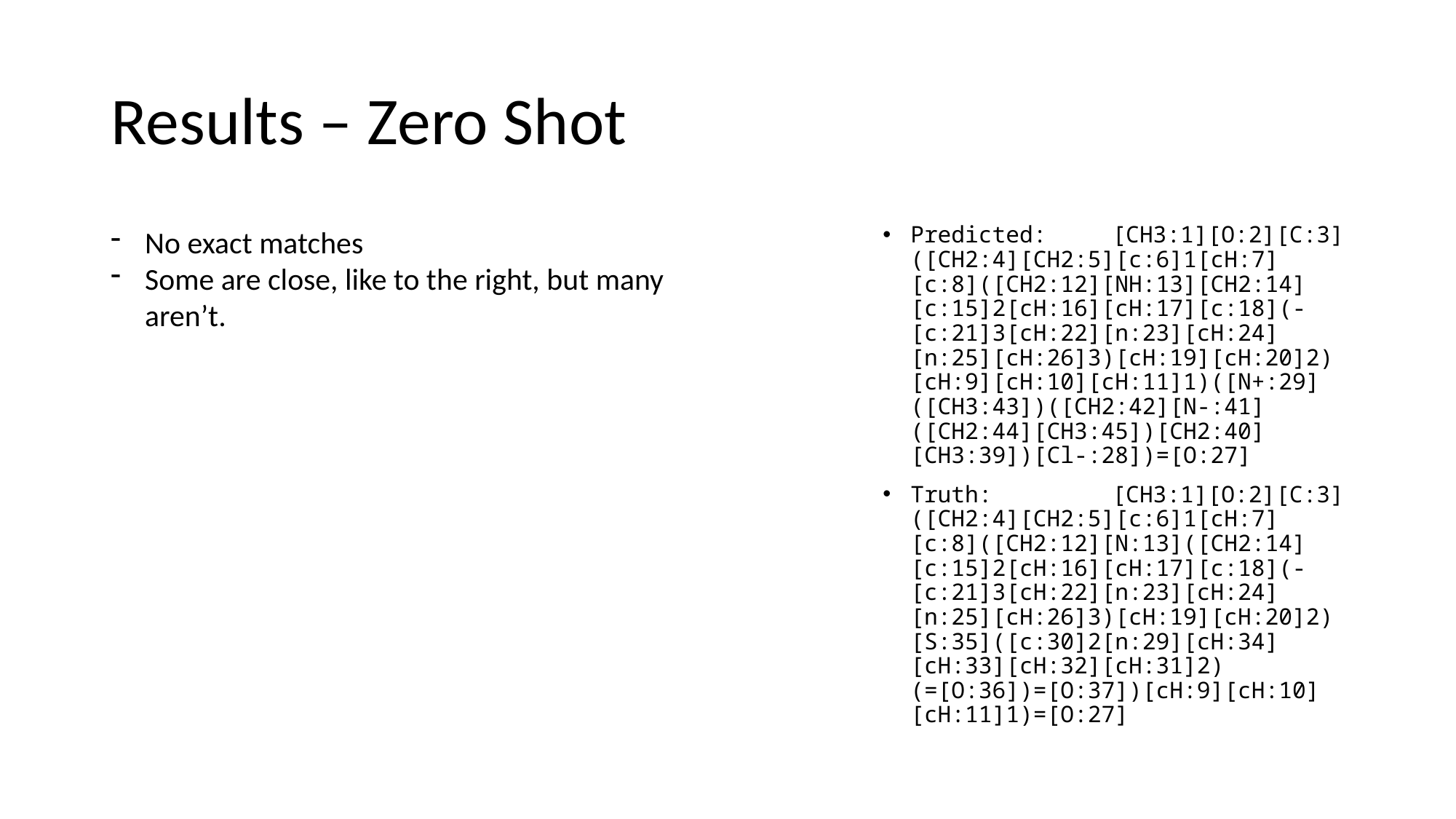

# Results – Zero Shot
No exact matches
Some are close, like to the right, but many aren’t.
Predicted: [CH3:1][O:2][C:3]([CH2:4][CH2:5][c:6]1[cH:7][c:8]([CH2:12][NH:13][CH2:14][c:15]2[cH:16][cH:17][c:18](-[c:21]3[cH:22][n:23][cH:24][n:25][cH:26]3)[cH:19][cH:20]2)[cH:9][cH:10][cH:11]1)([N+:29]([CH3:43])([CH2:42][N-:41]([CH2:44][CH3:45])[CH2:40][CH3:39])[Cl-:28])=[O:27]
Truth: [CH3:1][O:2][C:3]([CH2:4][CH2:5][c:6]1[cH:7][c:8]([CH2:12][N:13]([CH2:14][c:15]2[cH:16][cH:17][c:18](-[c:21]3[cH:22][n:23][cH:24][n:25][cH:26]3)[cH:19][cH:20]2)[S:35]([c:30]2[n:29][cH:34][cH:33][cH:32][cH:31]2)(=[O:36])=[O:37])[cH:9][cH:10][cH:11]1)=[O:27]